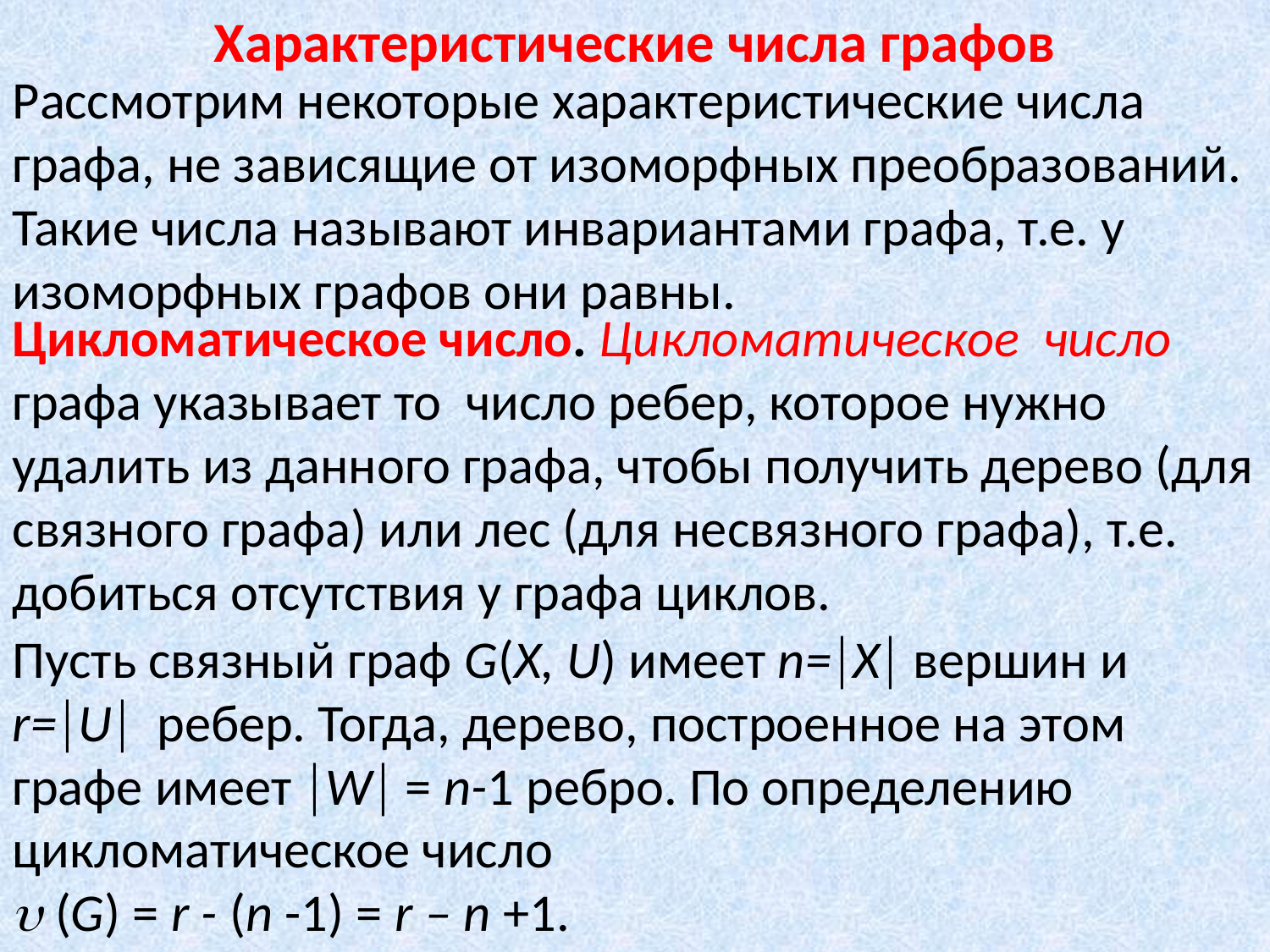

Характеристические числа графов
Рассмотрим некоторые характеристические числа графа, не зависящие от изоморфных преобразований. Такие числа называют инвариантами графа, т.е. у изоморфных графов они равны.
Цикломатическое число. Цикломатическое  число  графа указывает то  число ребер, которое нужно удалить из данного графа, чтобы получить дерево (для связного графа) или лес (для несвязного графа), т.е. добиться отсутствия у графа циклов.
Пусть связный граф G(X, U) имеет n=|X| вершин и r=|U|  ребер. Тогда, дерево, построенное на этом графе имеет |W| = n-1 ребро. По определению цикломатическое число
υ (G) = r - (n -1) = r – n +1.